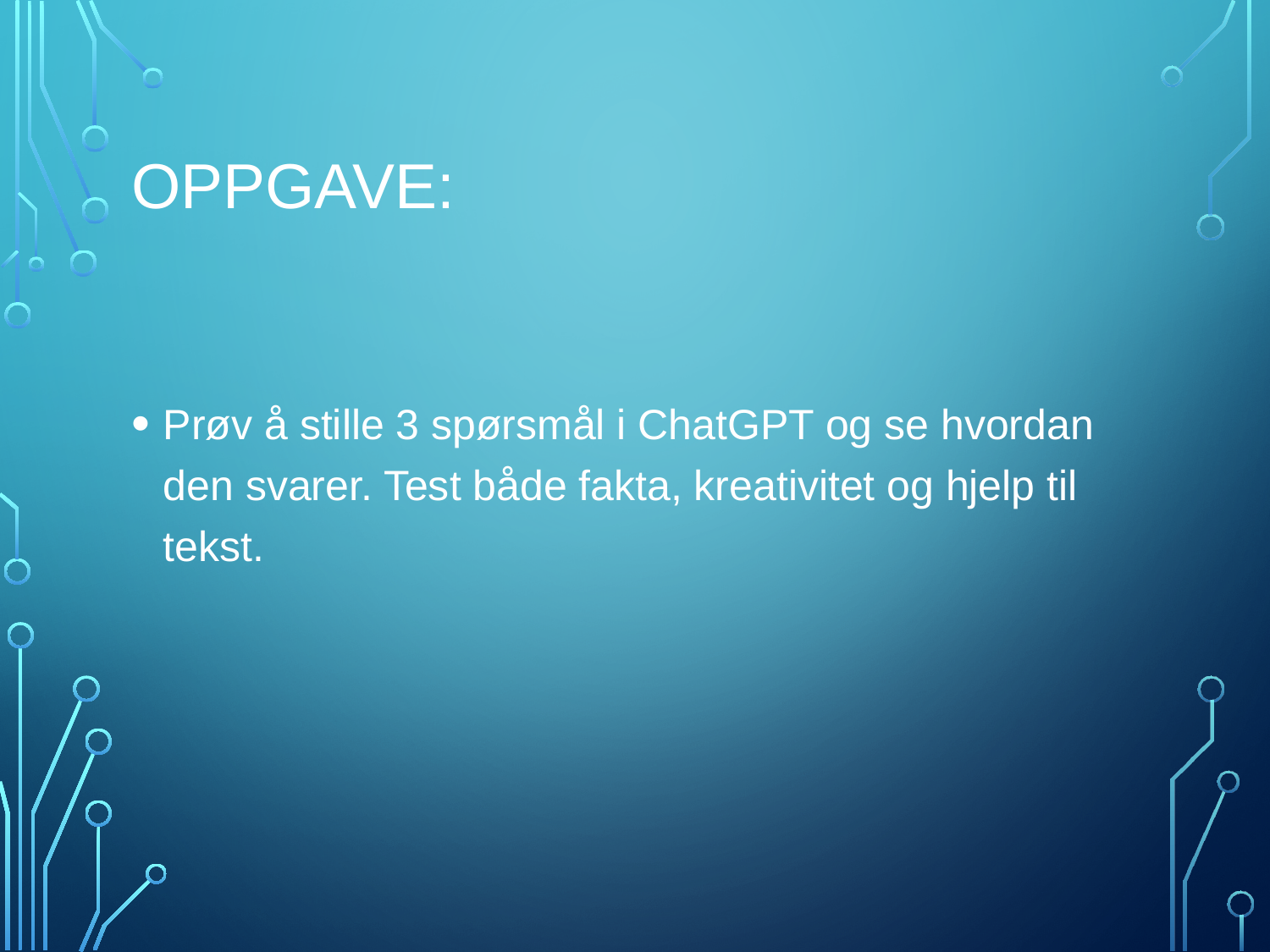

# Oppgave:

Prøv å stille 3 spørsmål i ChatGPT og se hvordan den svarer. Test både fakta, kreativitet og hjelp til tekst.